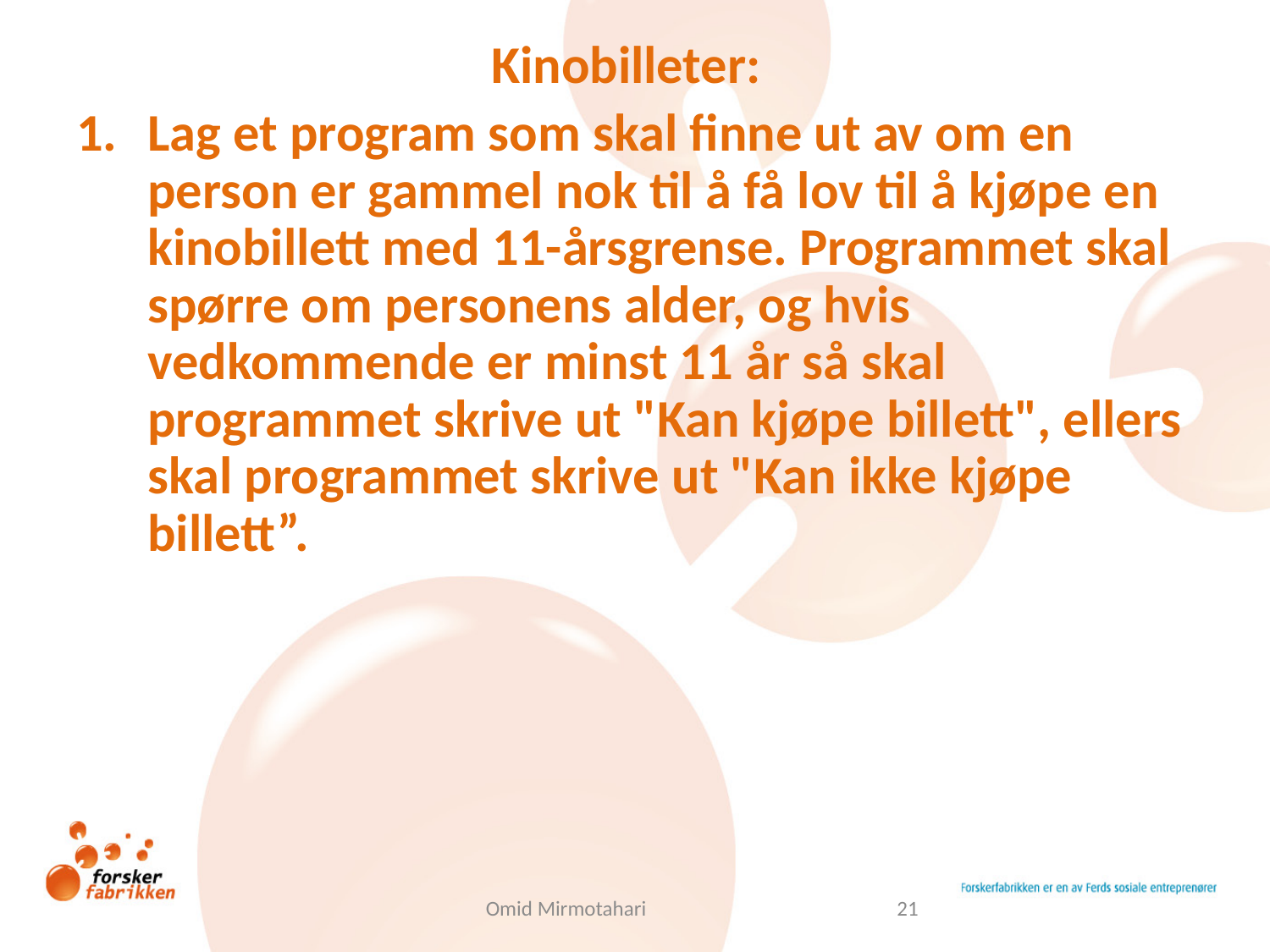

Kinobilleter:
Lag et program som skal finne ut av om en person er gammel nok til å få lov til å kjøpe en kinobillett med 11-årsgrense. Programmet skal spørre om personens alder, og hvis vedkommende er minst 11 år så skal programmet skrive ut "Kan kjøpe billett", ellers skal programmet skrive ut "Kan ikke kjøpe billett”.

Omid Mirmotahari
21